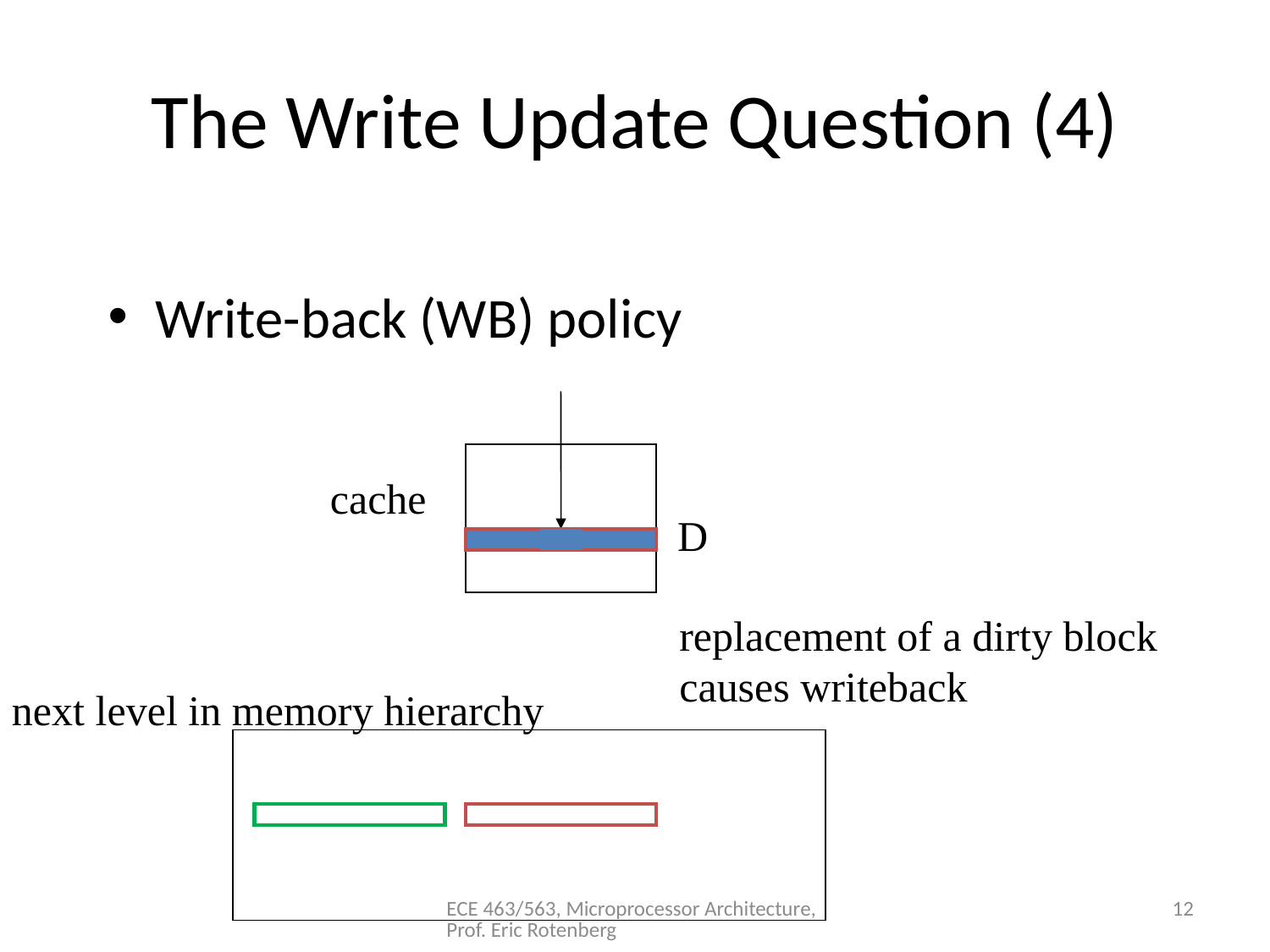

# The Write Update Question (4)
Write-back (WB) policy

cache
D

replacement of a dirty block causes writeback
next level in memory hierarchy

ECE 463/563, Microprocessor Architecture, Prof. Eric Rotenberg
12